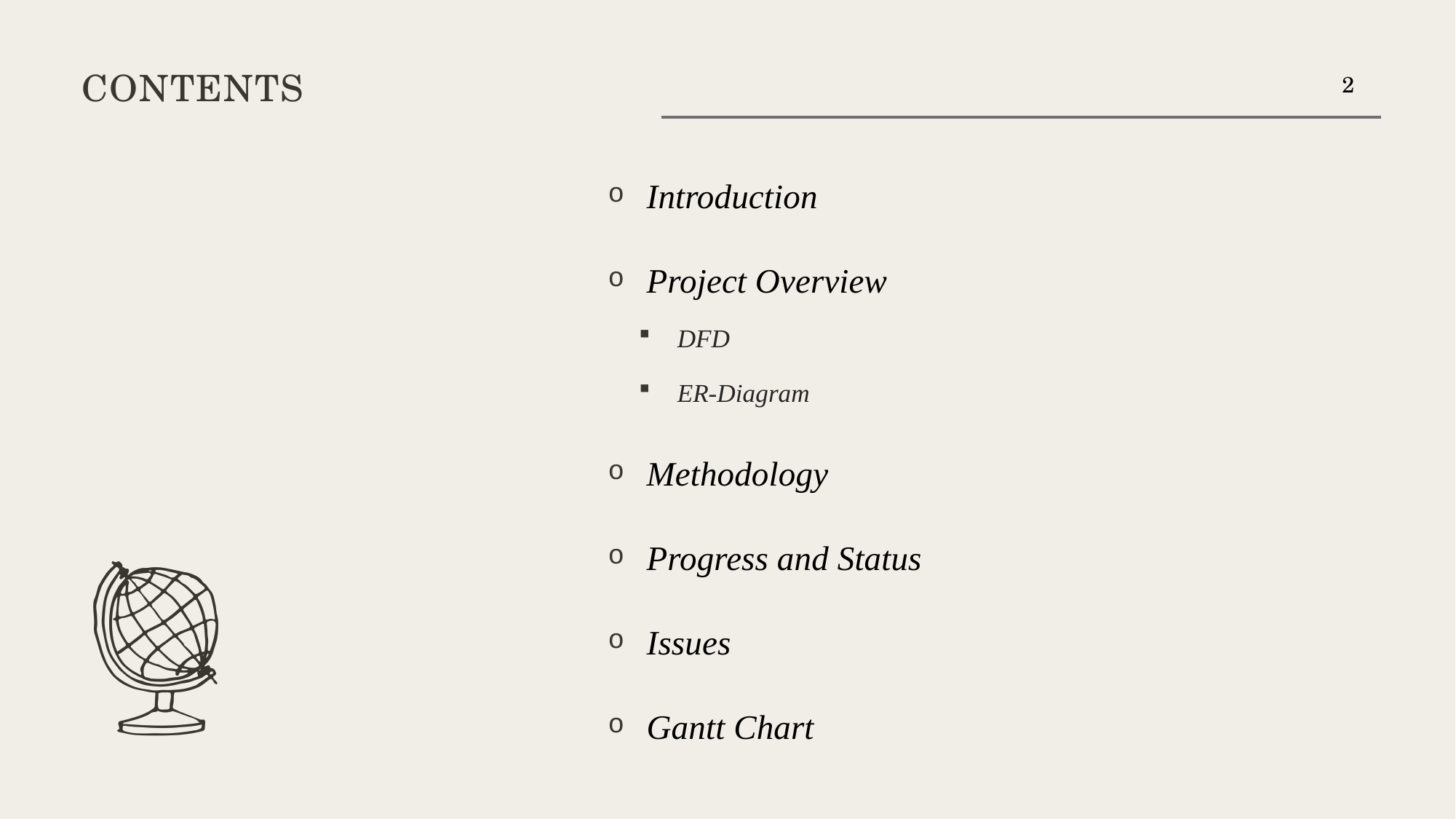

# Contents
2
Introduction
Project Overview
DFD
ER-Diagram
Methodology
Progress and Status
Issues
Gantt Chart